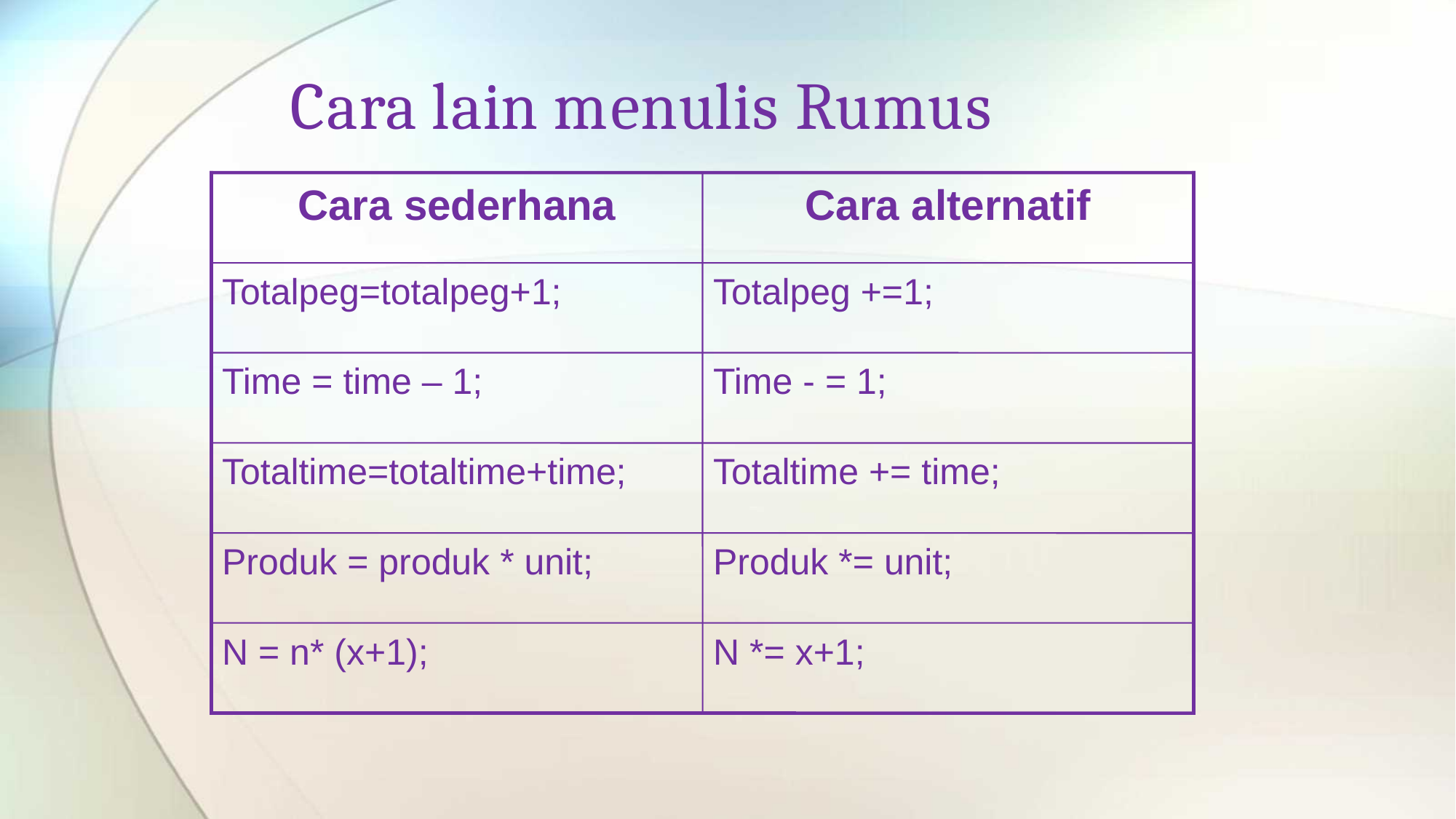

# Cara lain menulis Rumus
Cara sederhana

Cara alternatif

Totalpeg=totalpeg+1;

Totalpeg +=1;
Time = time – 1;

Time - = 1;
Totaltime=totaltime+time;

Totaltime += time;
Produk = produk * unit;

Produk *= unit;
N = n* (x+1);

N *= x+1;